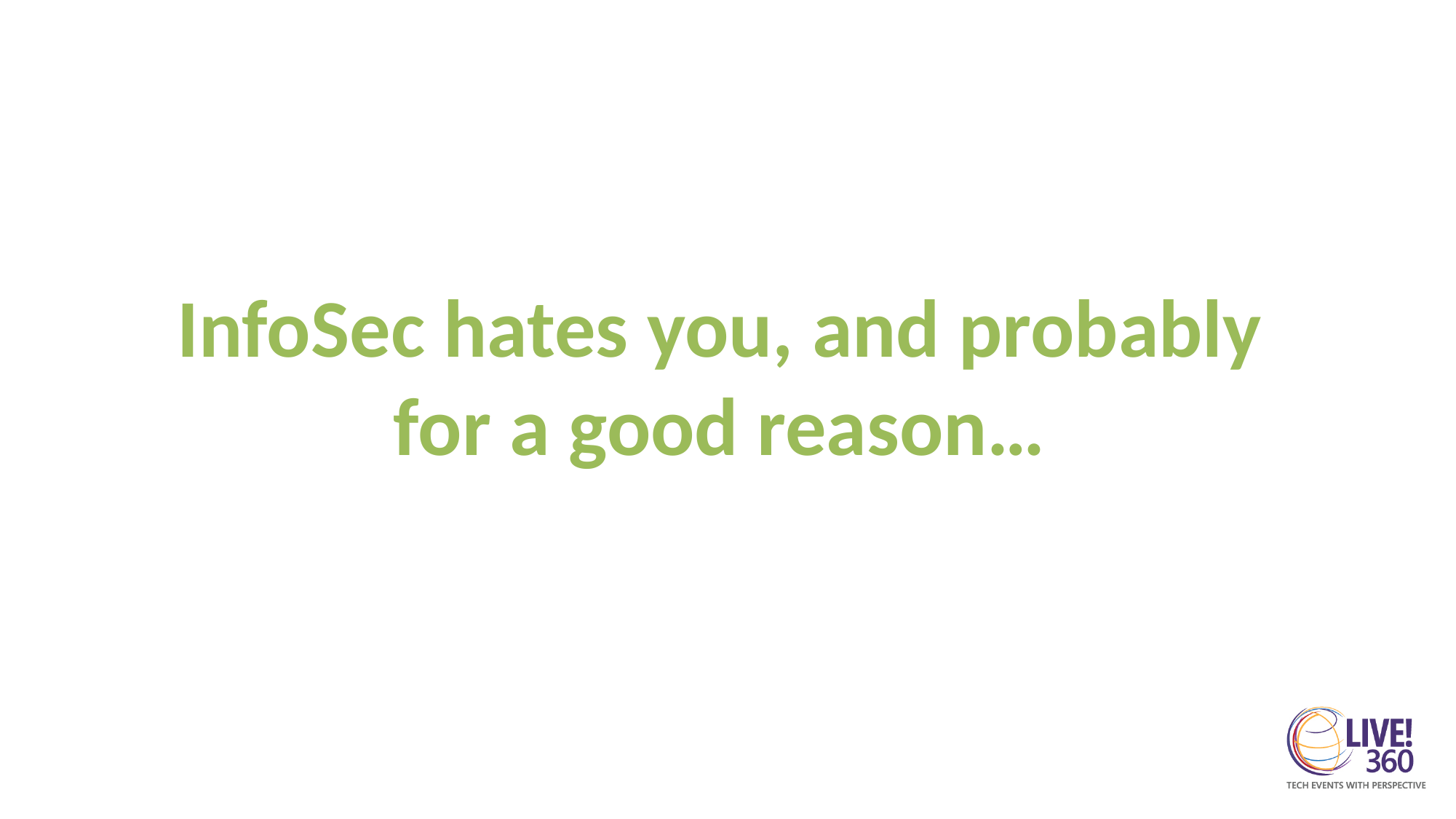

InfoSec hates you, and probably for a good reason…